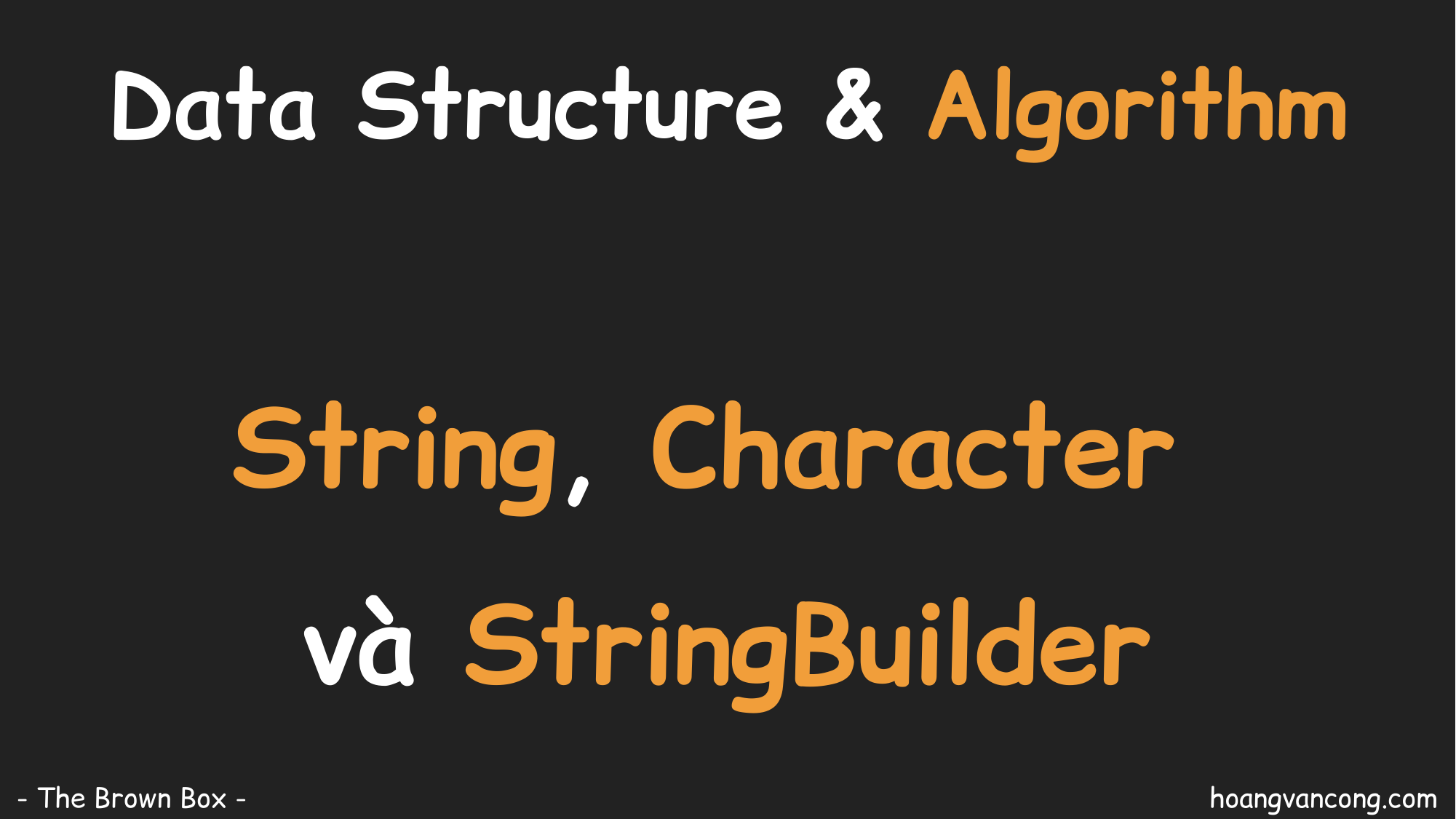

Data Structure & Algorithm

String, Character
và StringBuilder
- The Brown Box -
hoangvancong.com